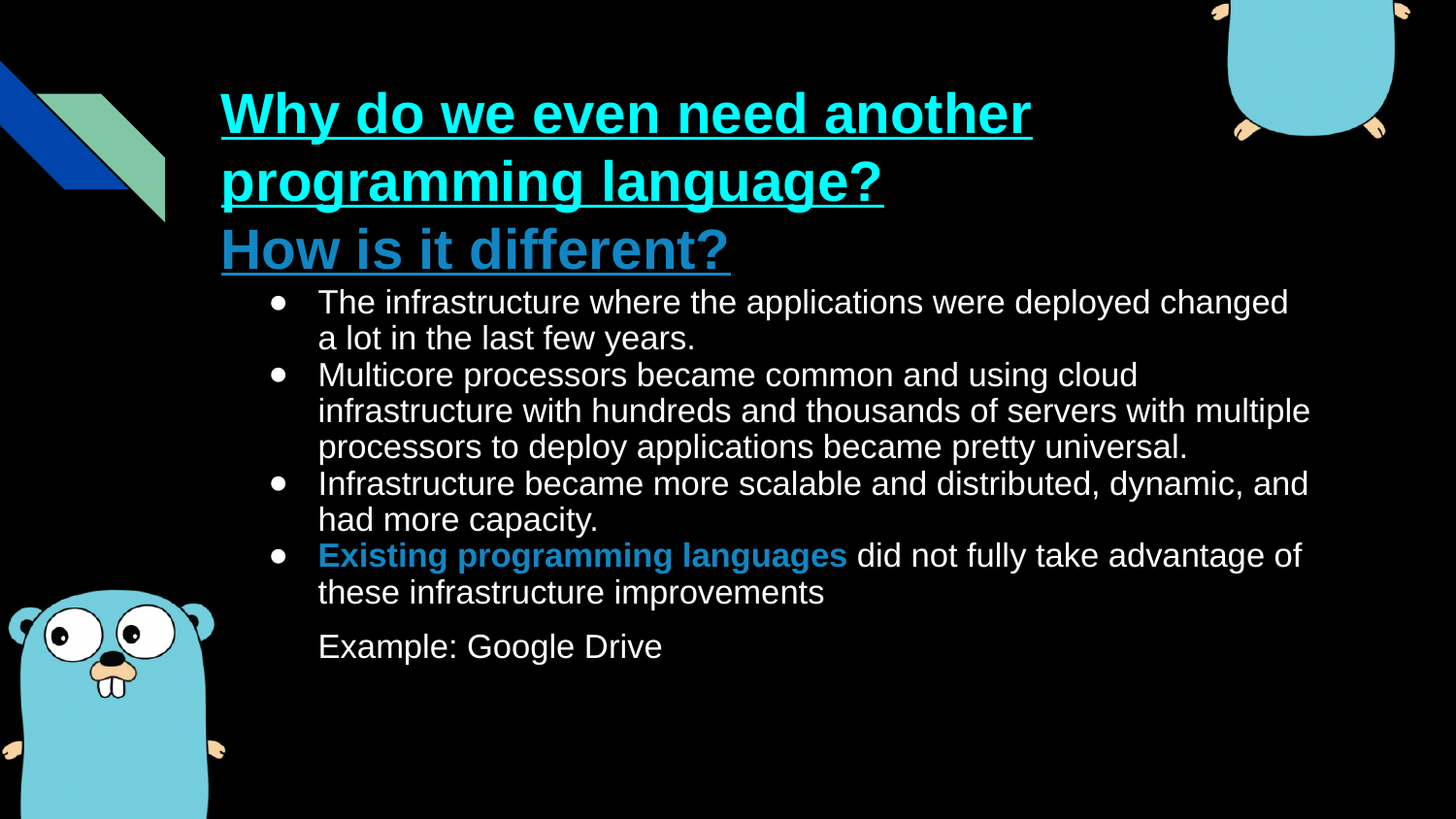

# Why do we even need another programming language?
How is it different?
The infrastructure where the applications were deployed changed a lot in the last few years.
Multicore processors became common and using cloud infrastructure with hundreds and thousands of servers with multiple processors to deploy applications became pretty universal.
Infrastructure became more scalable and distributed, dynamic, and had more capacity.
Existing programming languages did not fully take advantage of these infrastructure improvements
Example: Google Drive